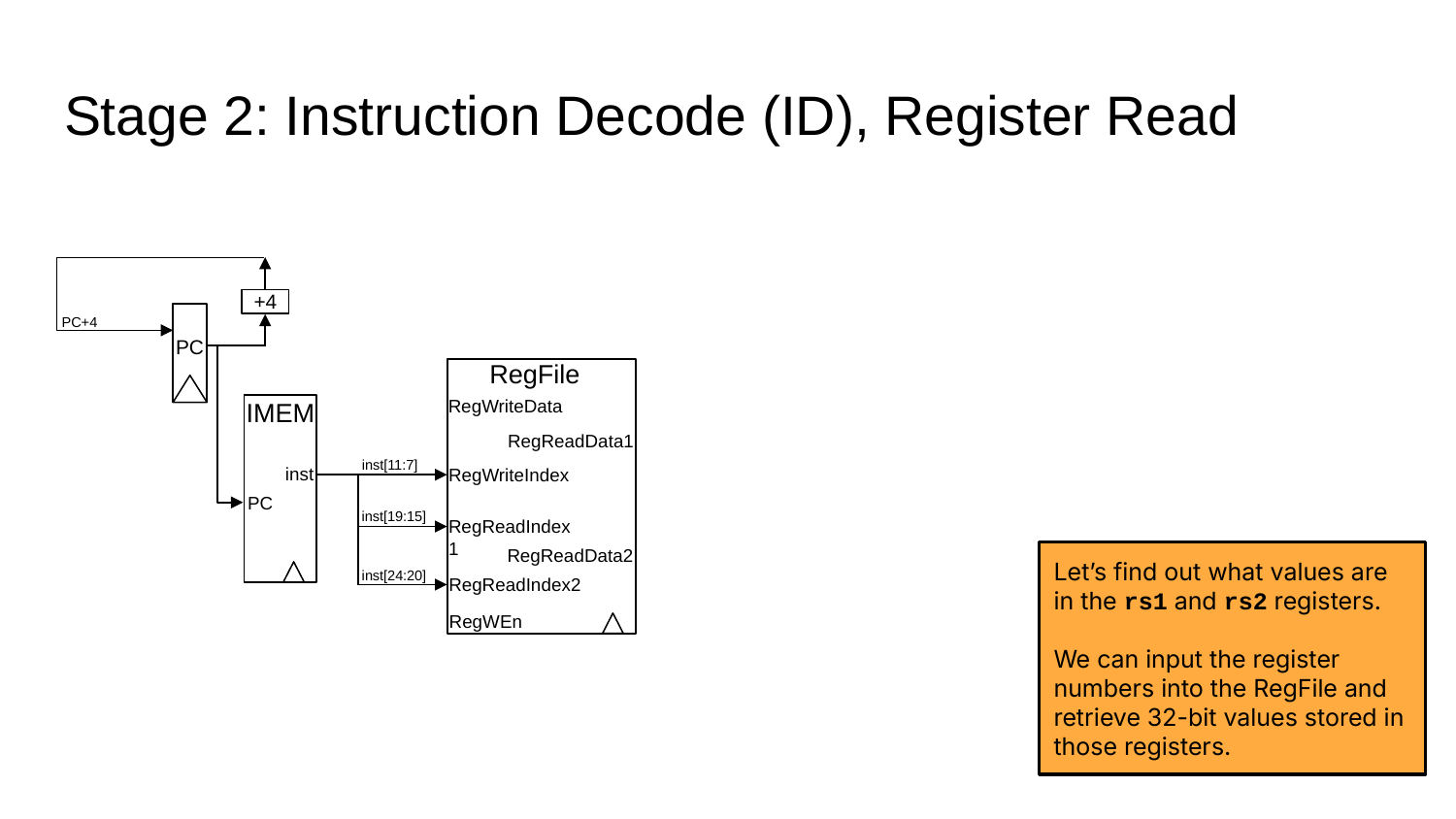

# Stage 2: Instruction Decode (ID), Register Read

+4

PC

PC+4

RegFile

RegWriteData

IMEM
RegReadData1
inst[11:7]
inst
RegWriteIndex
PC
inst[19:15]
RegReadIndex1
Let’s find out what values are in the rs1 and rs2 registers.

We can input the register numbers into the RegFile and retrieve 32-bit values stored in those registers.
RegReadData2

inst[24:20]
RegReadIndex2
RegWEn